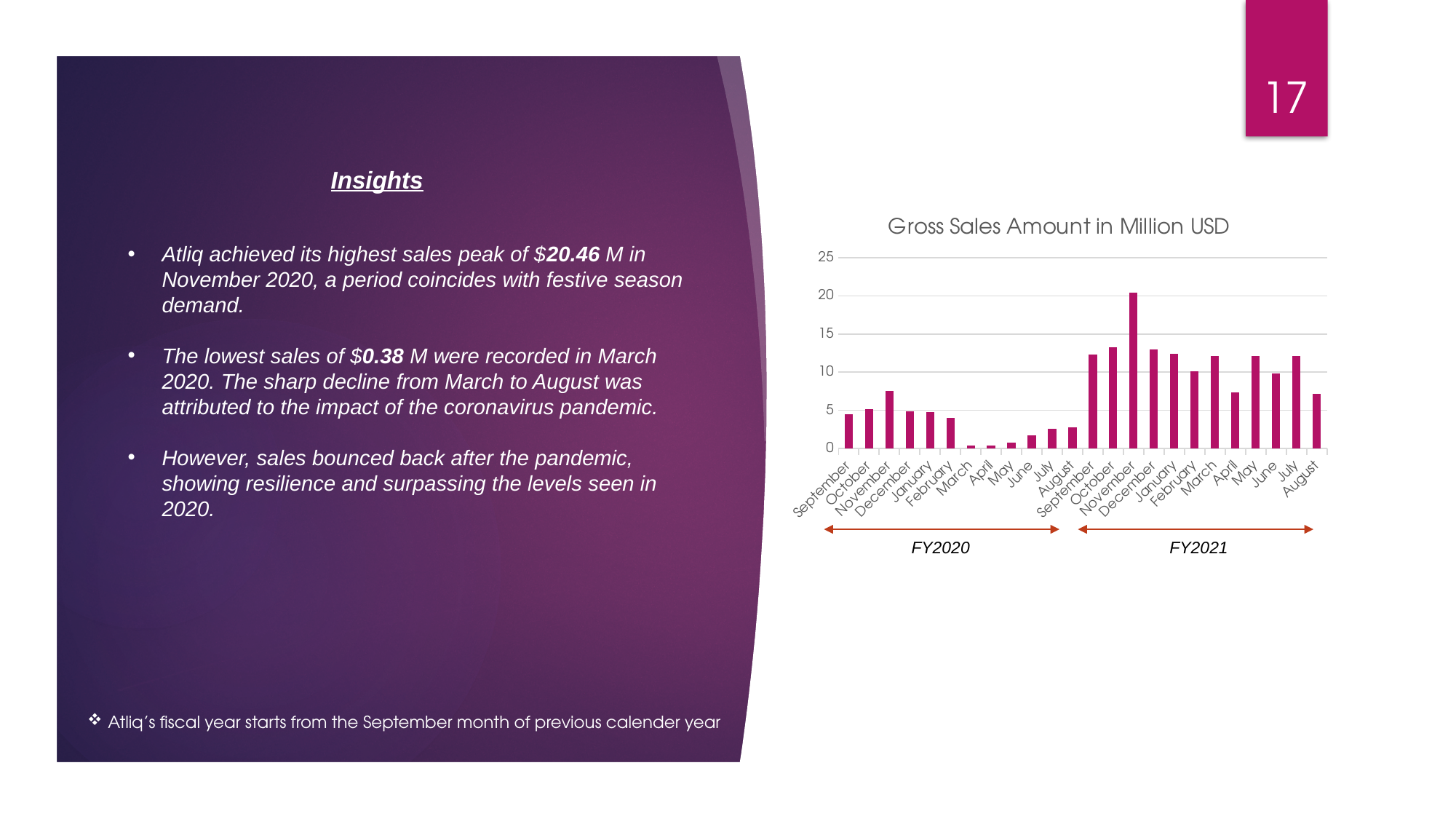

17
Insights

### Chart: Gross Sales Amount in Million USD

| Category | Gross_sales_Amount_mln |
|---|---|
| September | 4.5 |
| October | 5.14 |
| November | 7.52 |
| December | 4.83 |
| January | 4.74 |
| February | 4.0 |
| March | 0.38 |
| April | 0.4 |
| May | 0.78 |
| June | 1.7 |
| July | 2.55 |
| August | 2.79 |
| September | 12.35 |
| October | 13.22 |
| November | 20.46 |
| December | 12.94 |
| January | 12.4 |
| February | 10.13 |
| March | 12.14 |
| April | 7.31 |
| May | 12.15 |
| June | 9.82 |
| July | 12.09 |
| August | 7.18 |
Atliq achieved its highest sales peak of $20.46 M in November 2020, a period coincides with festive season demand.
The lowest sales of $0.38 M were recorded in March 2020. The sharp decline from March to August was attributed to the impact of the coronavirus pandemic.
However, sales bounced back after the pandemic, showing resilience and surpassing the levels seen in 2020.

FY2020
FY2021
Atliq’s fiscal year starts from the September month of previous calender year